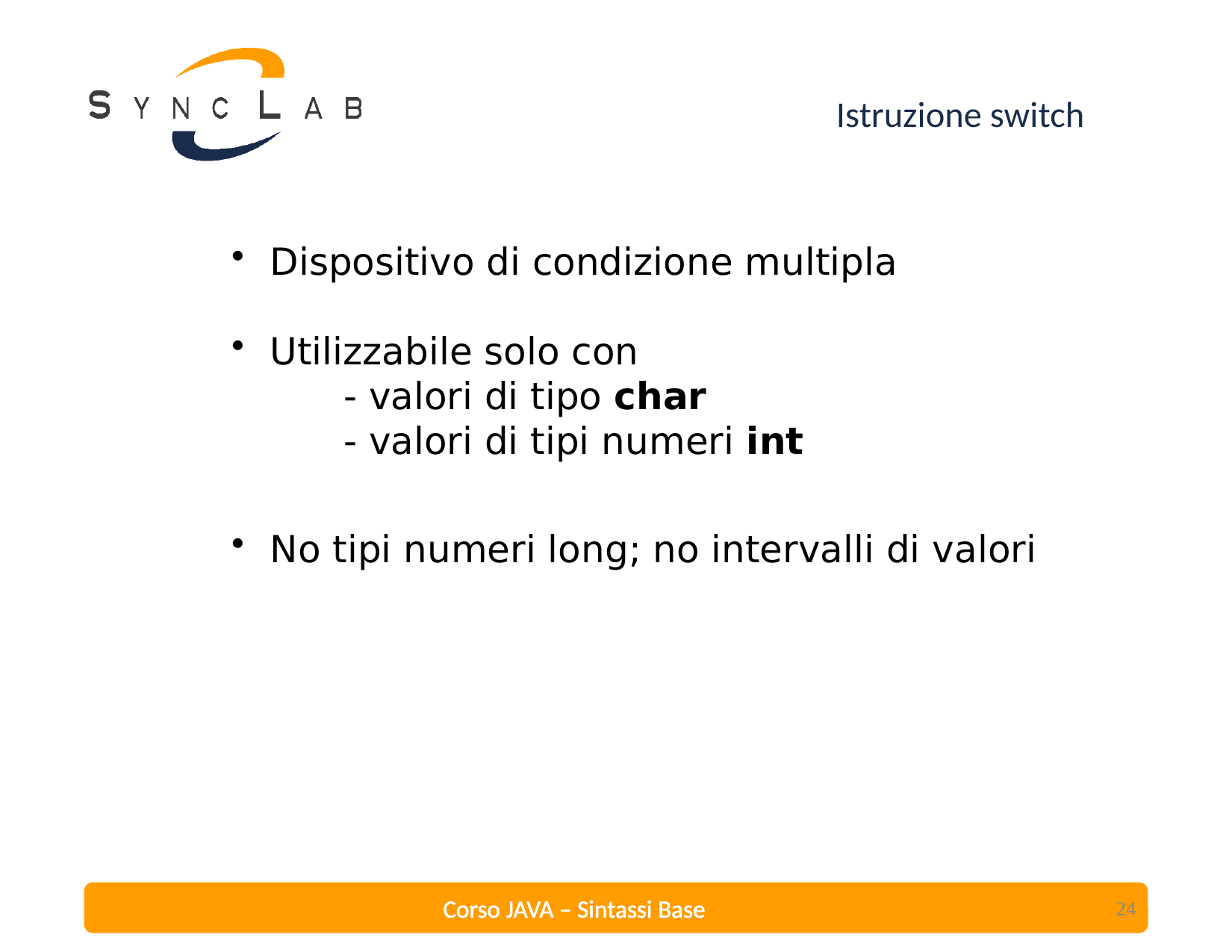

# Istruzione switch
 Dispositivo di condizione multipla

 Utilizzabile solo con
	- valori di tipo char
	- valori di tipi numeri int

 No tipi numeri long; no intervalli di valori

24
Corso JAVA – Sintassi Base